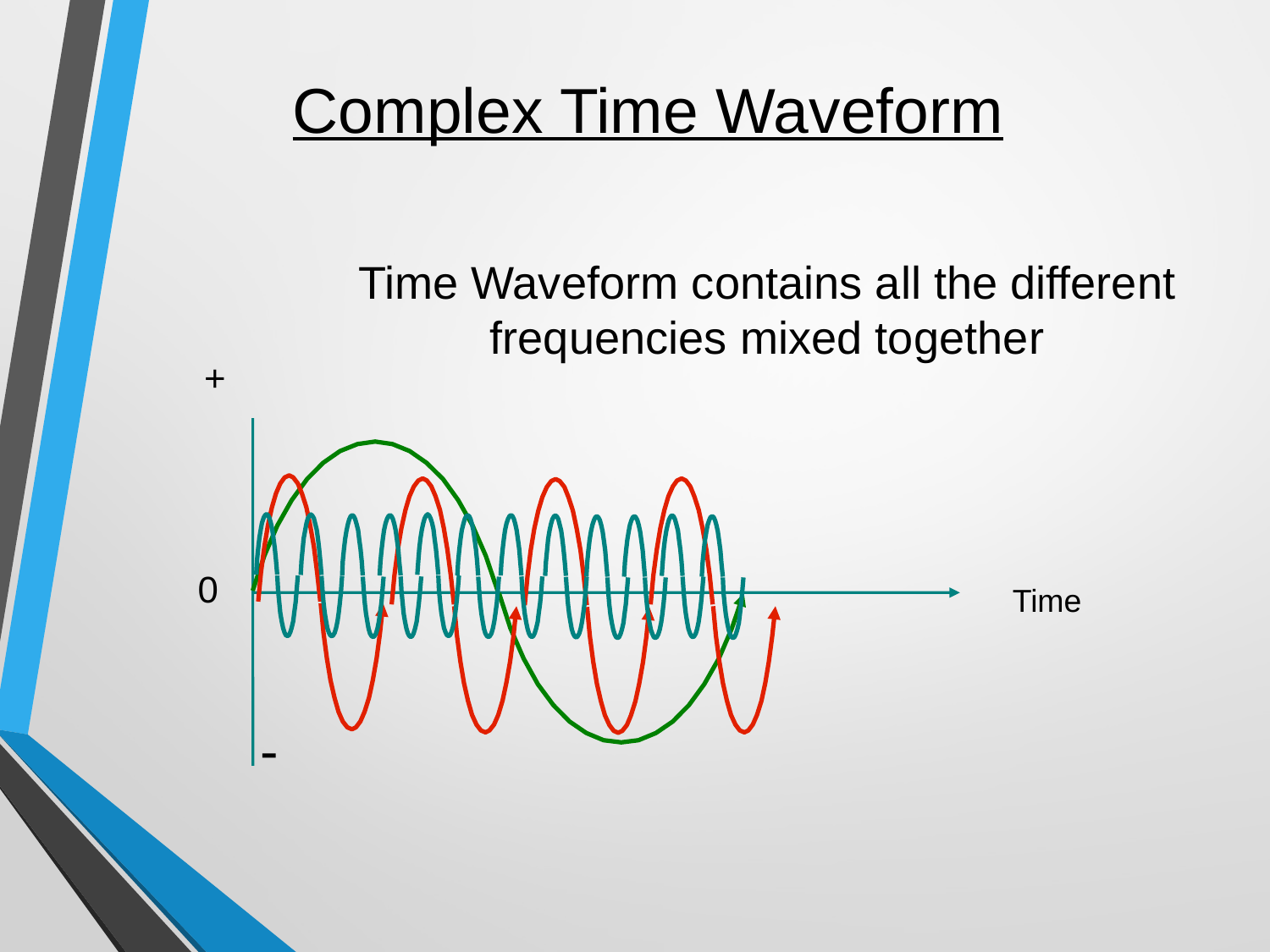

Complex Time Waveform
Time Waveform contains all the different frequencies mixed together
+

0
Time

-